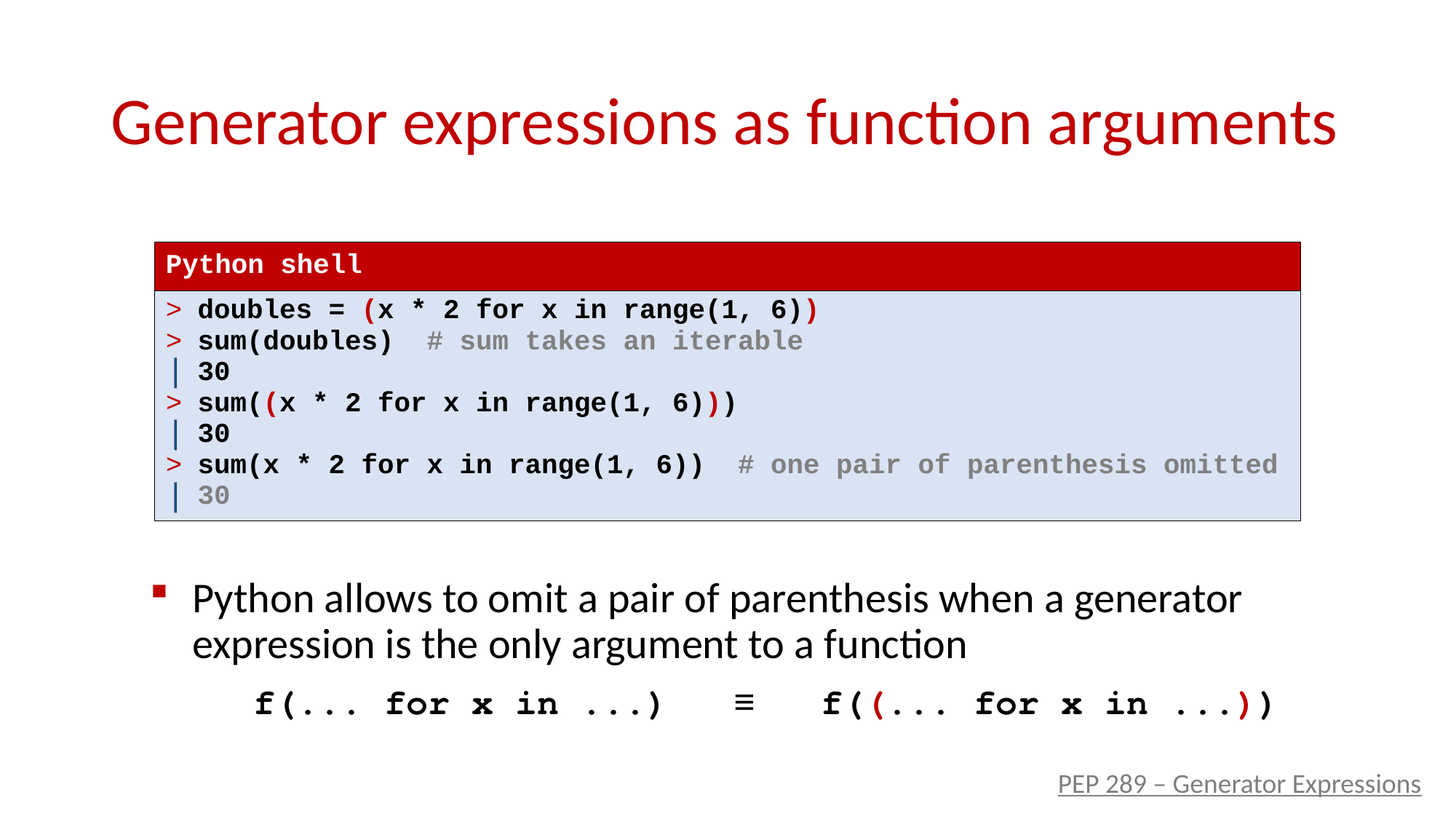

# Generator expressions as function arguments
| Python shell |
| --- |
| doubles = (x \* 2 for x in range(1, 6)) sum(doubles) # sum takes an iterable 30 sum((x \* 2 for x in range(1, 6))) 30 sum(x \* 2 for x in range(1, 6)) # one pair of parenthesis omitted 30 |
Python allows to omit a pair of parenthesis when a generator expression is the only argument to a function
f(... for x in ...)   ≡   f((... for x in ...))
PEP 289 – Generator Expressions